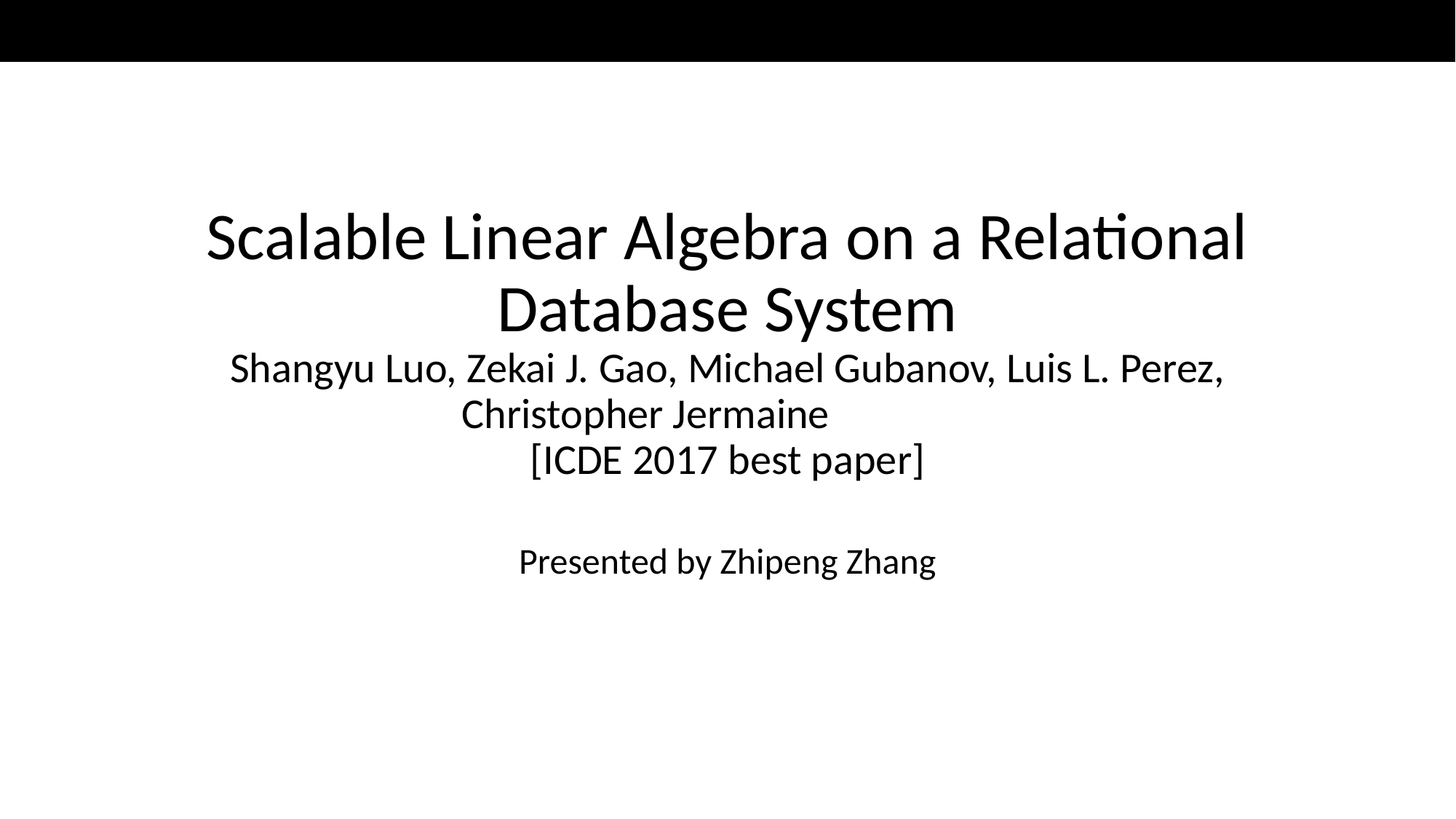

# Scalable Linear Algebra on a Relational Database System Shangyu Luo, Zekai J. Gao, Michael Gubanov, Luis L. Perez, Christopher Jermaine [ICDE 2017 best paper]
Presented by Zhipeng Zhang